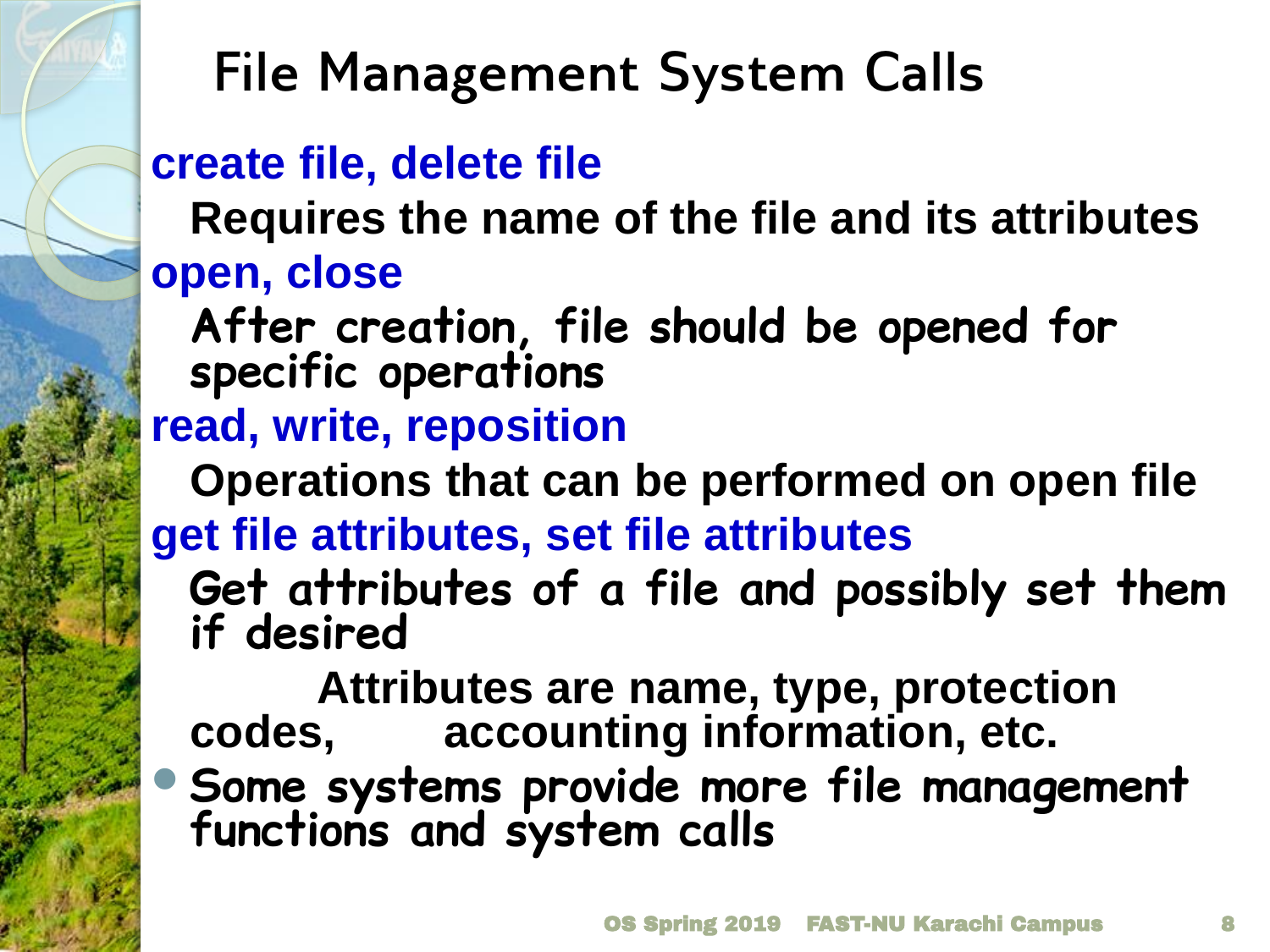

# File Management System Calls
create file, delete file
	Requires the name of the file and its attributes
open, close
	After creation, file should be opened for specific operations
read, write, reposition
	Operations that can be performed on open file
get file attributes, set file attributes
	Get attributes of a file and possibly set them if desired
		Attributes are name, type, protection codes, 	accounting information, etc.
Some systems provide more file management functions and system calls
OS Spring 2019
FAST-NU Karachi Campus
8